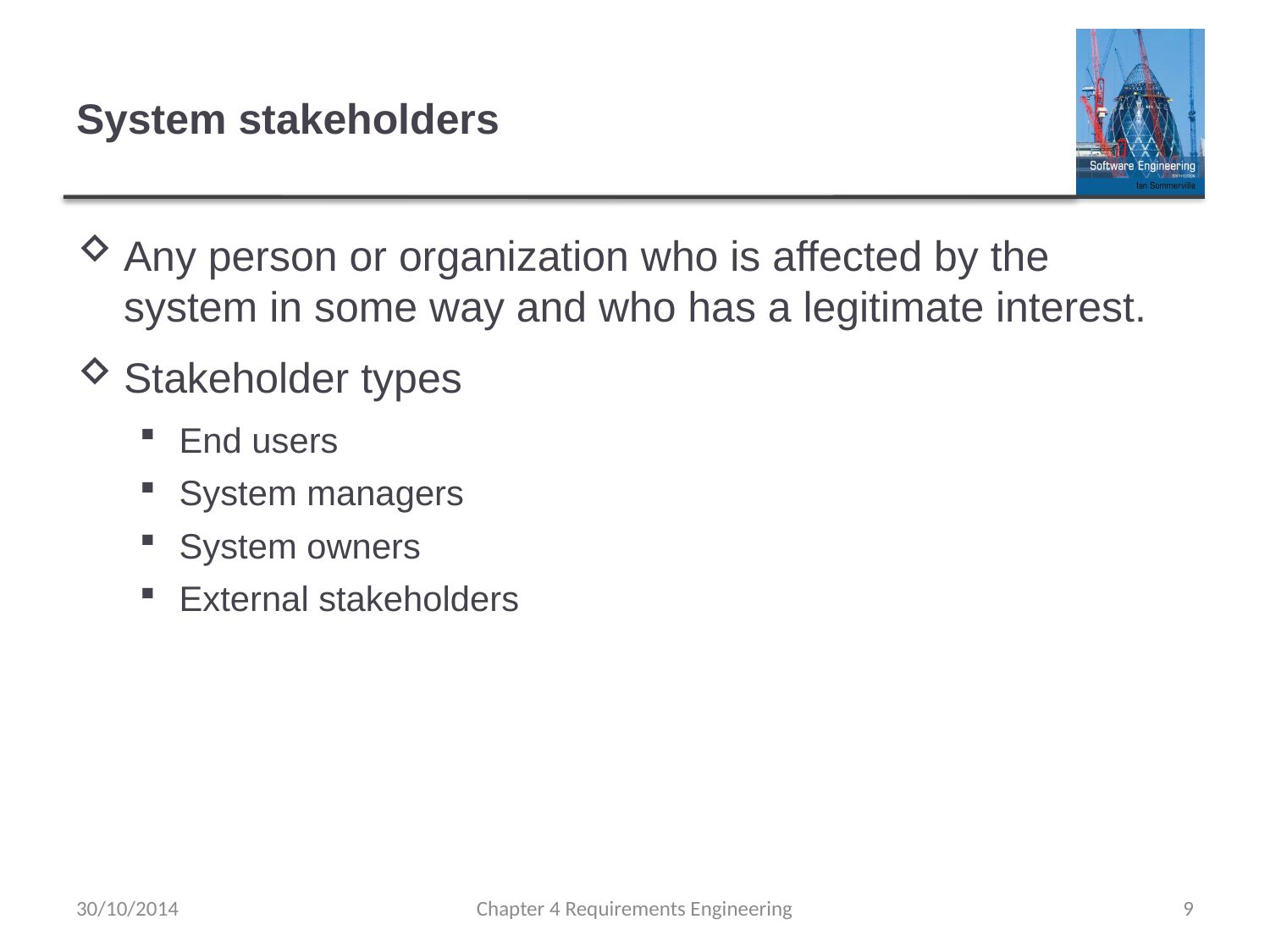

# System stakeholders
Any person or organization who is affected by the system in some way and who has a legitimate interest.
Stakeholder types
End users
System managers
System owners
External stakeholders
30/10/2014
Chapter 4 Requirements Engineering
9